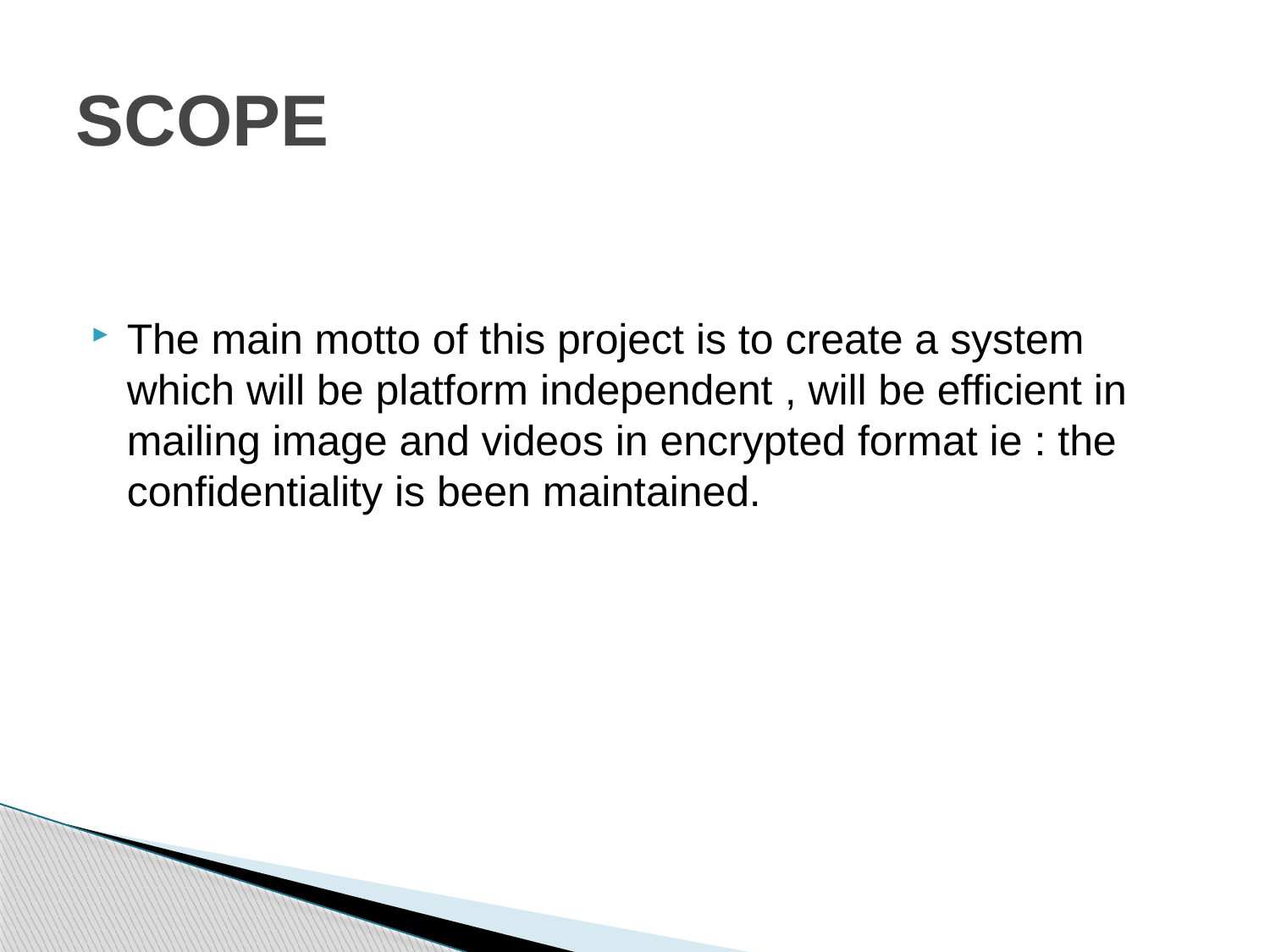

# SCOPE

The main motto of this project is to create a system which will be platform independent , will be efficient in mailing image and videos in encrypted format ie : the confidentiality is been maintained.